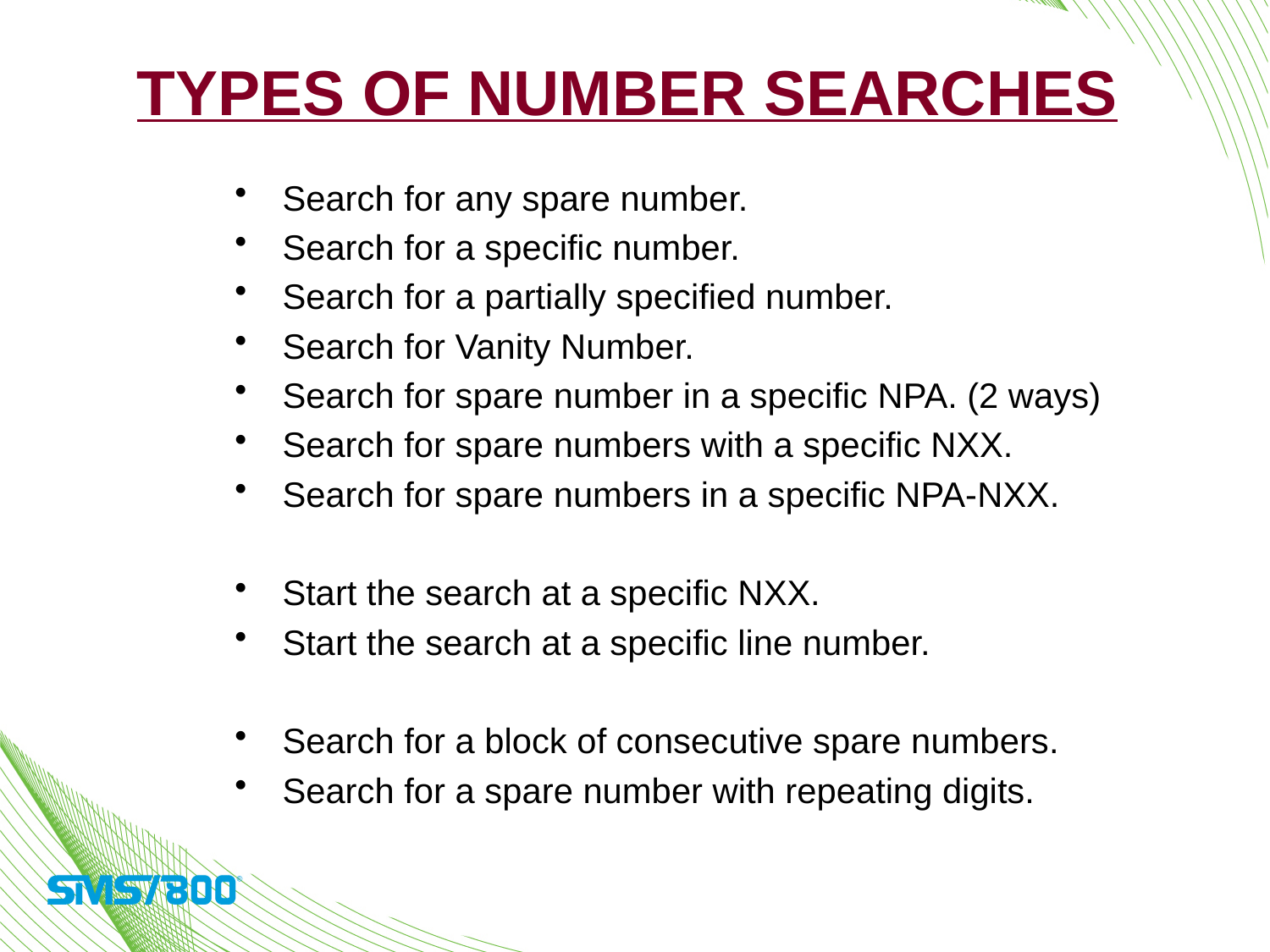

Types of Number Searches

Search for any spare number.
Search for a specific number.
Search for a partially specified number.
Search for Vanity Number.
Search for spare number in a specific NPA. (2 ways)
Search for spare numbers with a specific NXX.
Search for spare numbers in a specific NPA-NXX.

Start the search at a specific NXX.
Start the search at a specific line number.

Search for a block of consecutive spare numbers.
Search for a spare number with repeating digits.